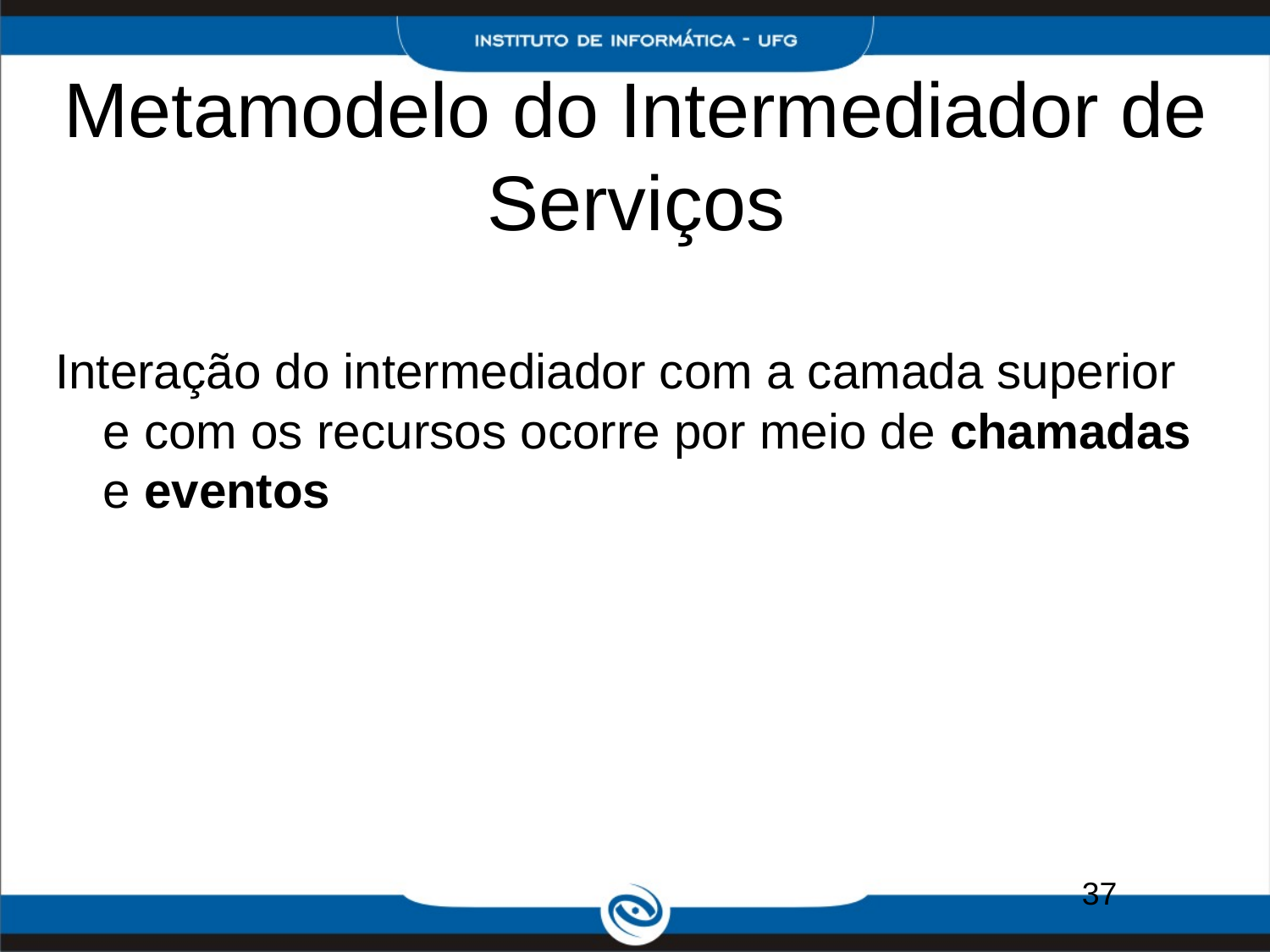

# Metamodelo do Intermediador de Serviços

Interação do intermediador com a camada superior e com os recursos ocorre por meio de chamadas e eventos